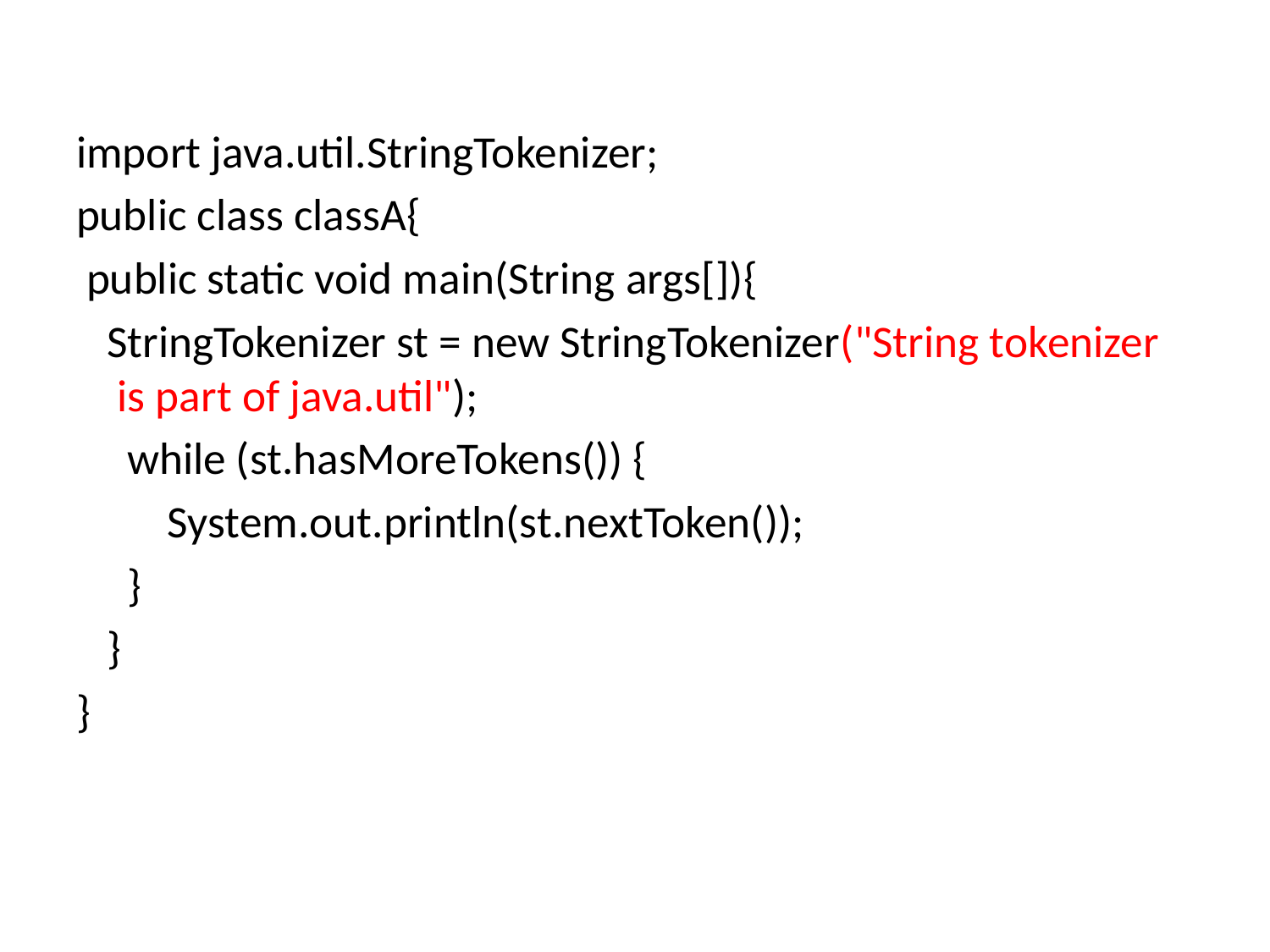

import java.util.StringTokenizer;
public class classA{
 public static void main(String args[]){
   StringTokenizer st = new StringTokenizer("String tokenizer is part of java.util");
     while (st.hasMoreTokens()) {
         System.out.println(st.nextToken());
     }
   }
}